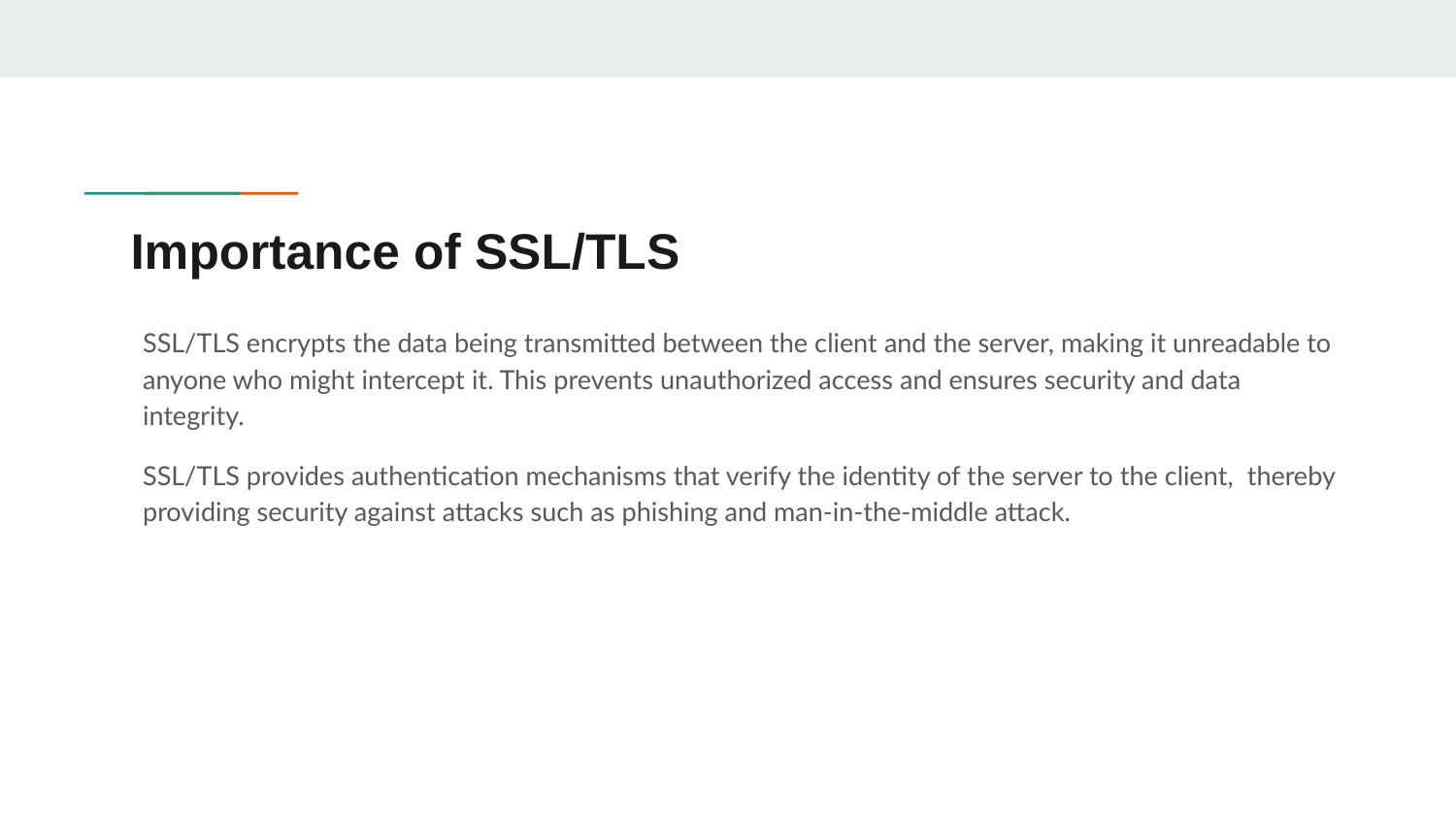

# Importance of SSL/TLS
SSL/TLS encrypts the data being transmitted between the client and the server, making it unreadable to anyone who might intercept it. This prevents unauthorized access and ensures security and data integrity.
SSL/TLS provides authentication mechanisms that verify the identity of the server to the client,  thereby providing security against attacks such as phishing and man-in-the-middle attack.